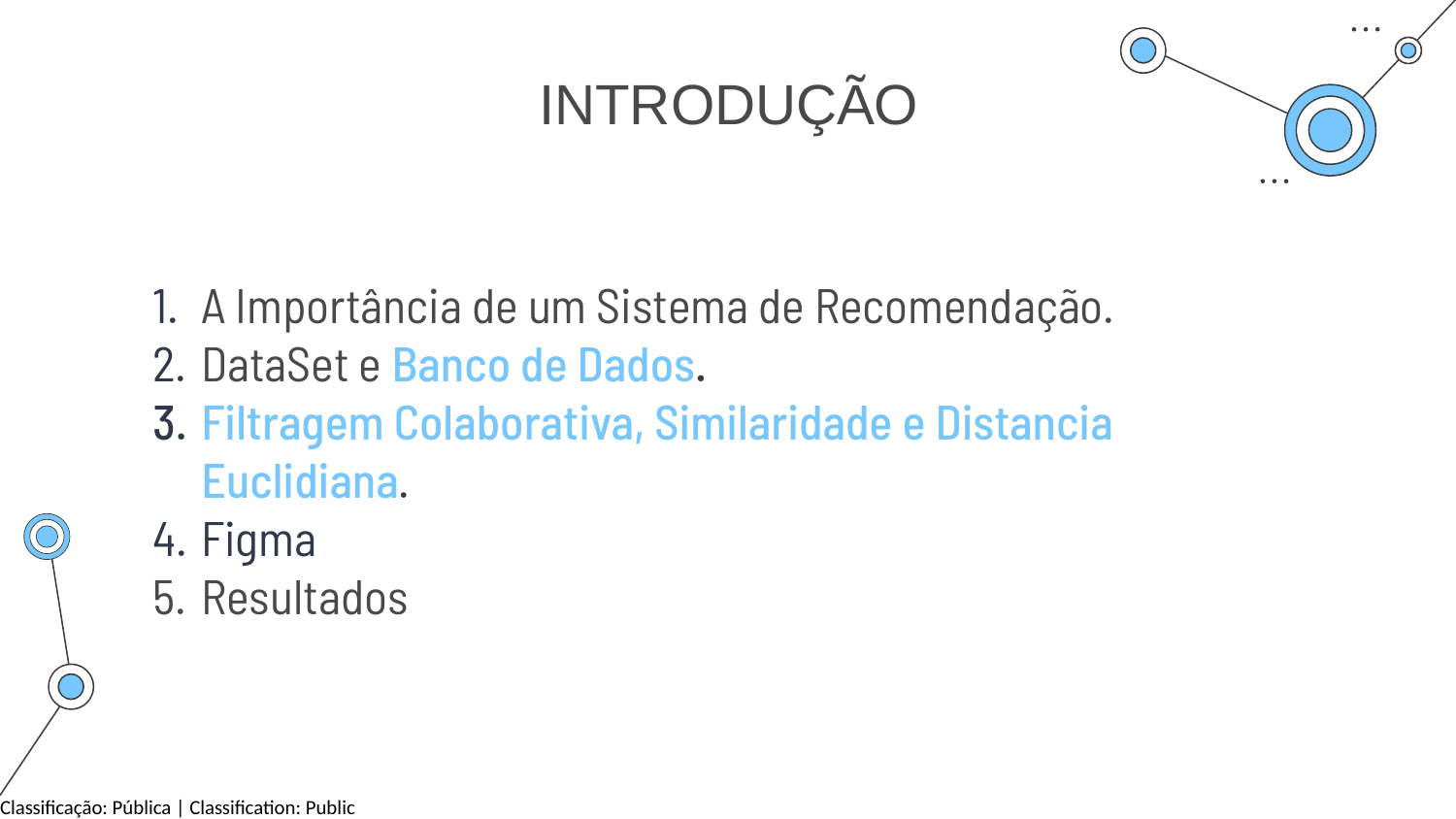

# INTRODUÇÃO
A Importância de um Sistema de Recomendação.
DataSet e Banco de Dados.
Filtragem Colaborativa, Similaridade e Distancia Euclidiana.
Figma
Resultados